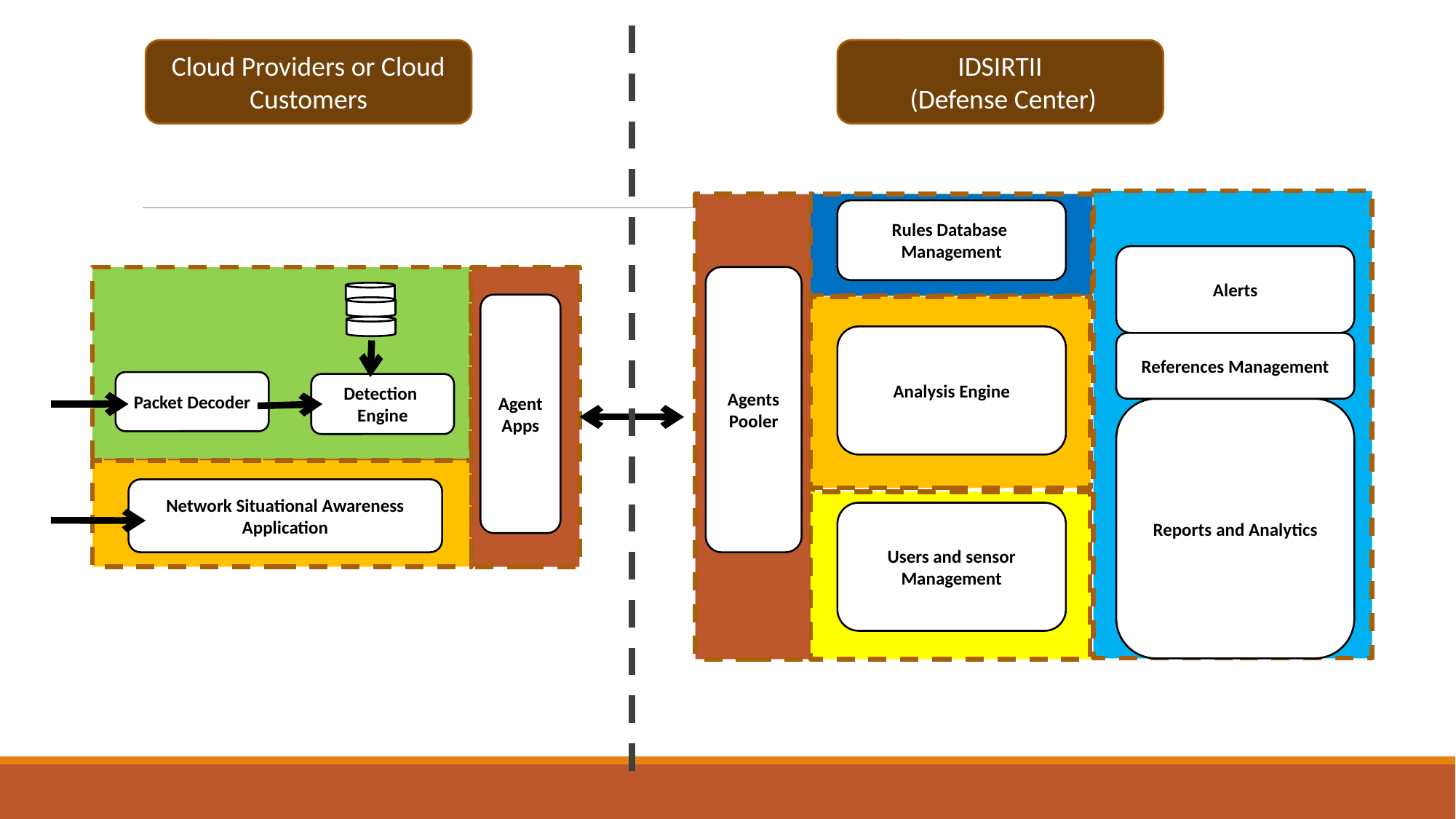

Cloud Providers or Cloud Customers
IDSIRTII
 (Defense Center)

Rules Database  Management
Alerts

Agents Pooler

Agent
Apps

Analysis Engine
References Management
Packet Decoder
Detection
Engine
Reports and Analytics

Network Situational Awareness Application

Users and sensor Management